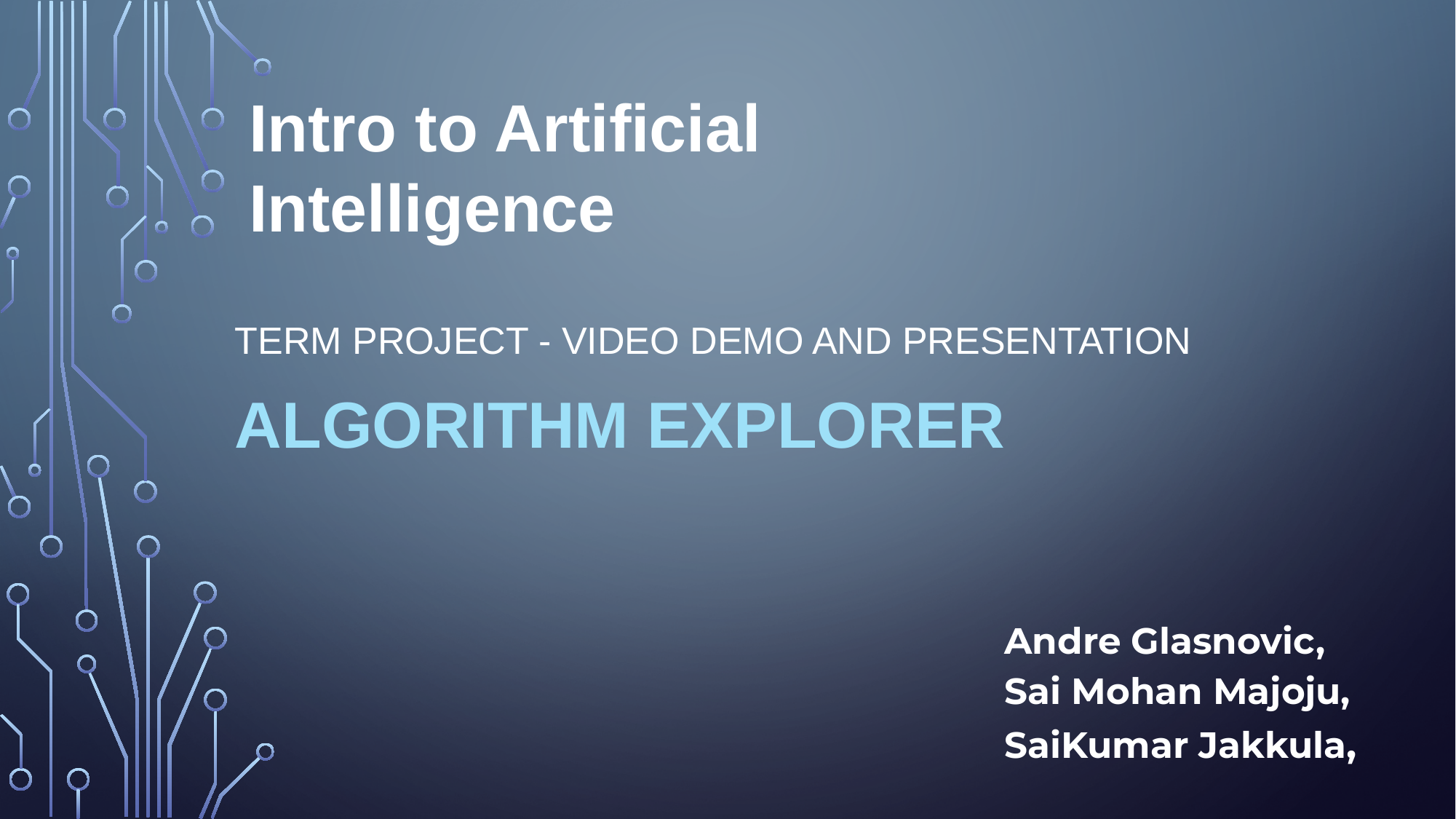

Intro to Artificial Intelligence
# Term Project - Video Demo and Presentation
ALGORITHM EXPLORER
Andre Glasnovic,
Sai Mohan Majoju,
SaiKumar Jakkula,